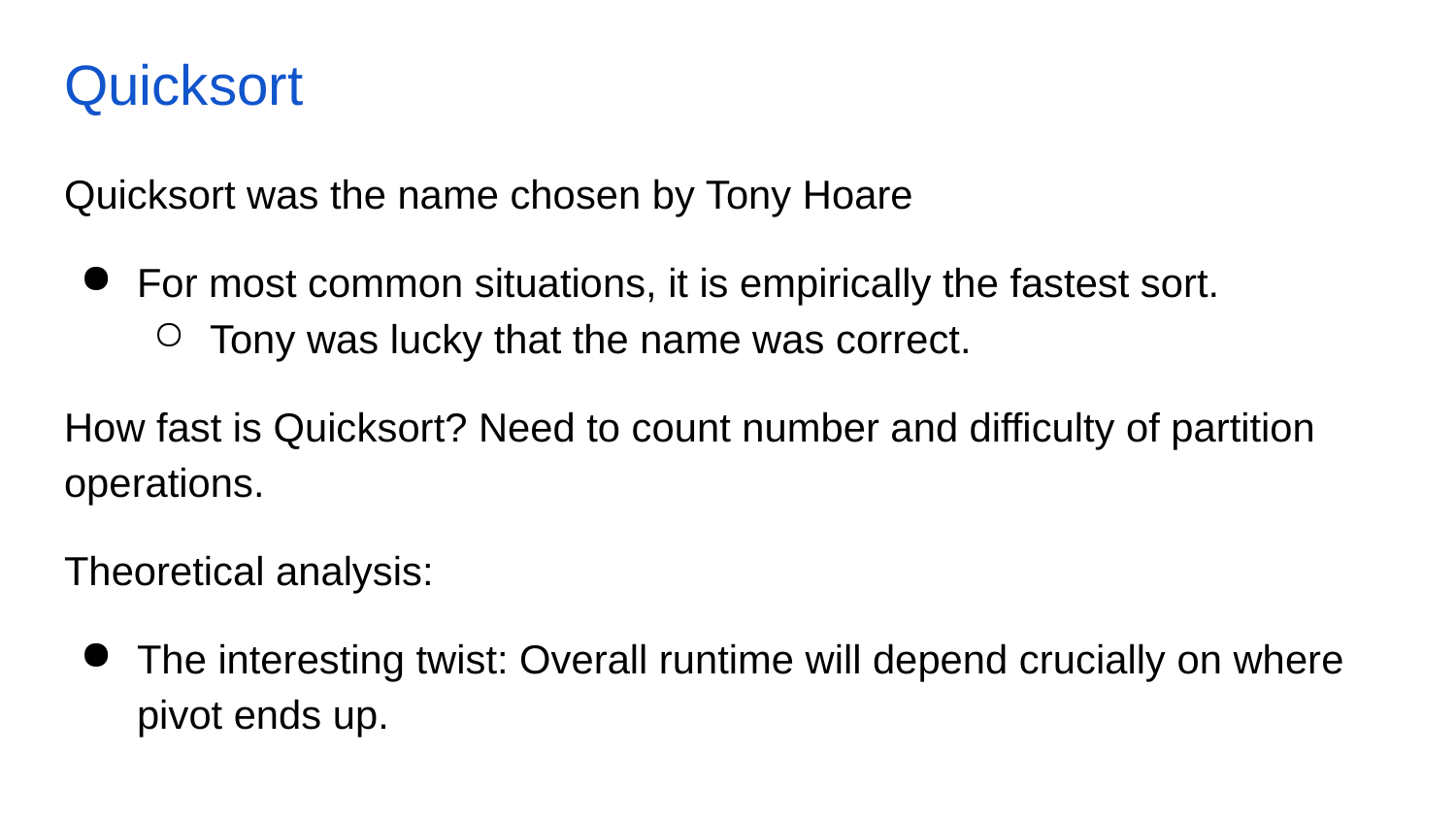

# Quicksort
Quicksort was the name chosen by Tony Hoare
For most common situations, it is empirically the fastest sort.
Tony was lucky that the name was correct.
How fast is Quicksort? Need to count number and difficulty of partition operations.
Theoretical analysis:
The interesting twist: Overall runtime will depend crucially on where pivot ends up.